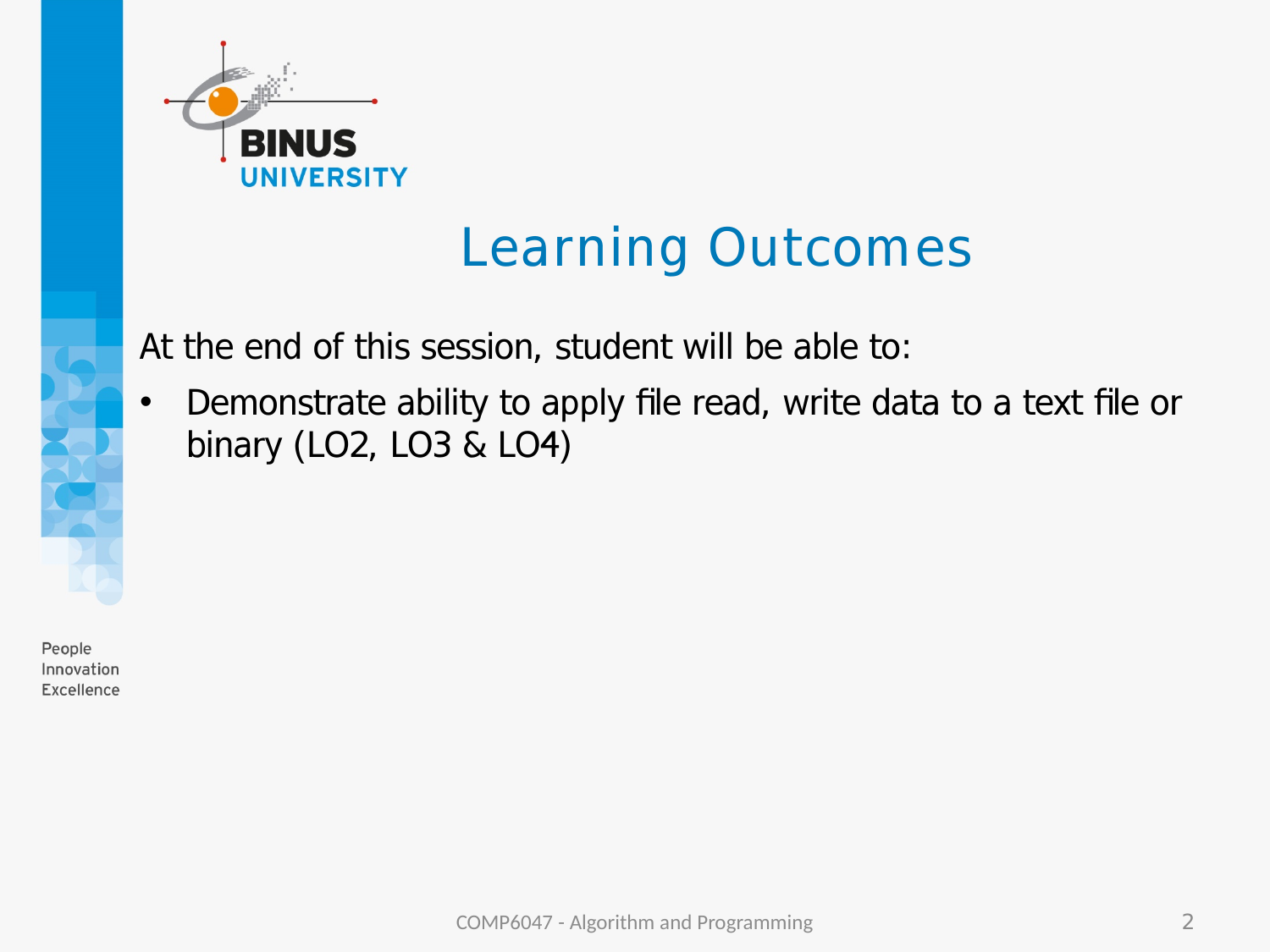

# Learning Outcomes
At the end of this session, student will be able to:
Demonstrate ability to apply file read, write data to a text file or binary (LO2, LO3 & LO4)
COMP6047 - Algorithm and Programming
2